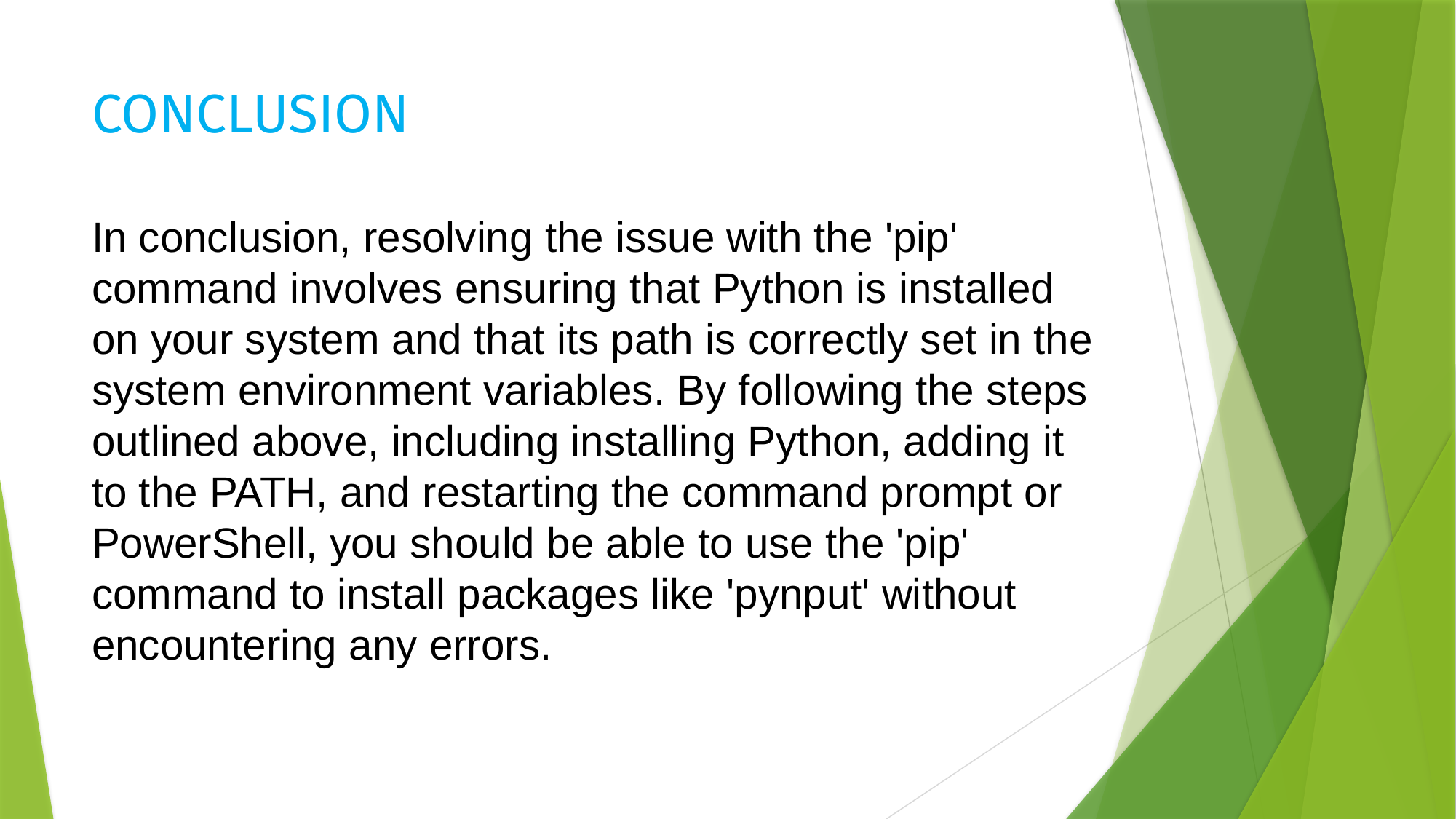

# CONCLUSION
In conclusion, resolving the issue with the 'pip' command involves ensuring that Python is installed on your system and that its path is correctly set in the system environment variables. By following the steps outlined above, including installing Python, adding it to the PATH, and restarting the command prompt or PowerShell, you should be able to use the 'pip' command to install packages like 'pynput' without encountering any errors.